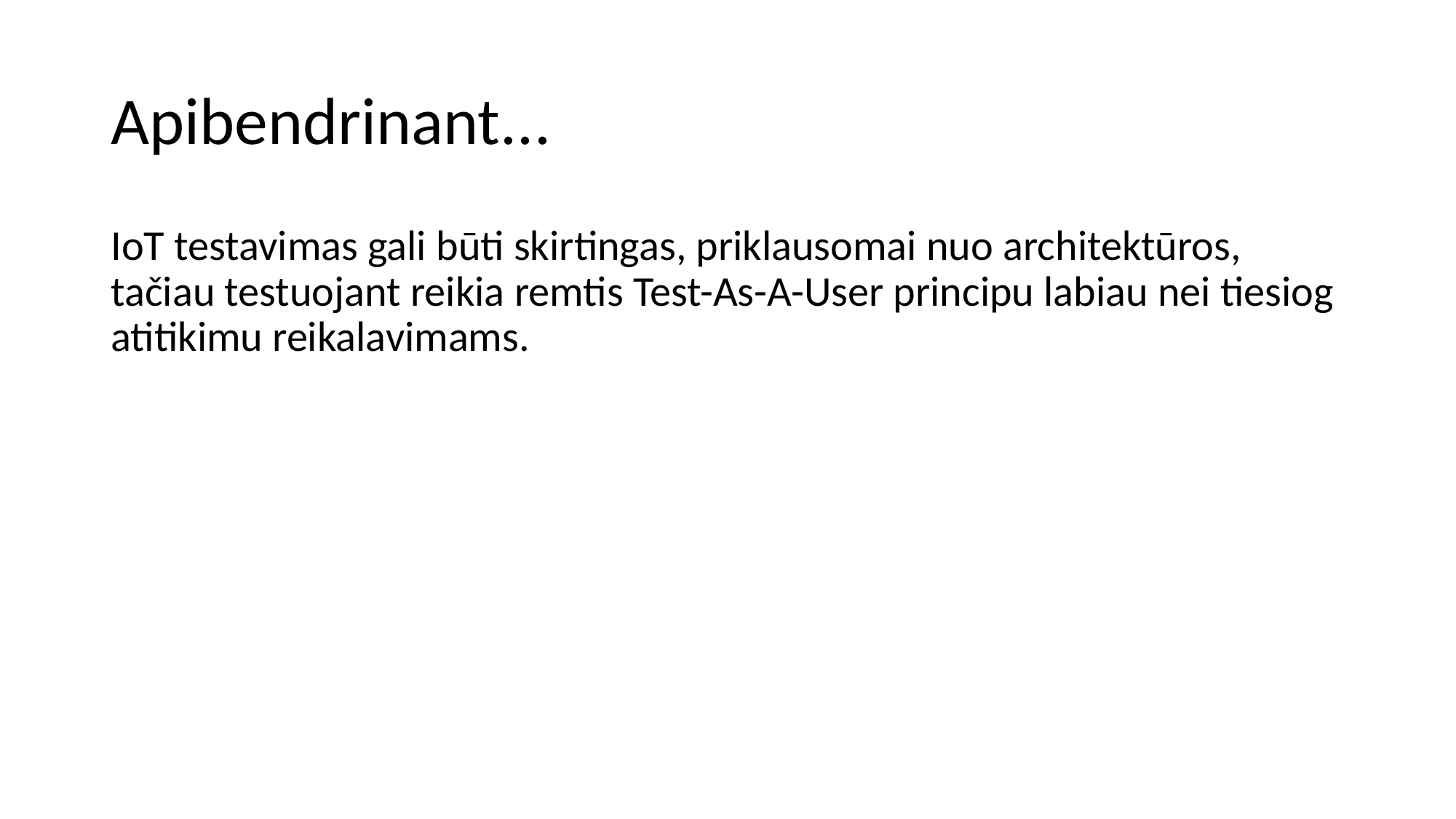

# Apibendrinant...
IoT testavimas gali būti skirtingas, priklausomai nuo architektūros, tačiau testuojant reikia remtis Test-As-A-User principu labiau nei tiesiog atitikimu reikalavimams.